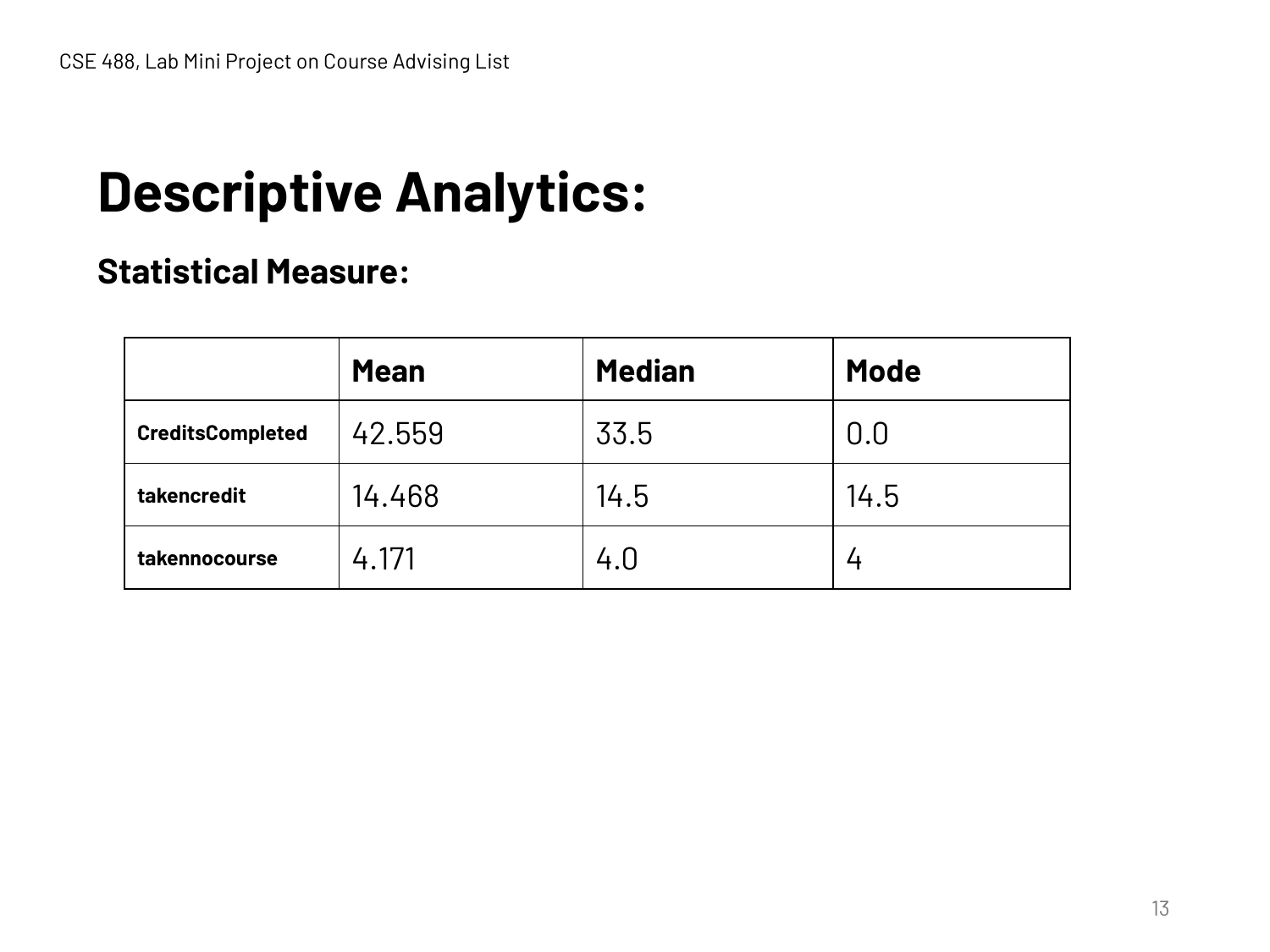

CSE 488, Lab Mini Project on Course Advising List

Descriptive Analytics:
Statistical Measure:
|  | Mean | Median | Mode |
| --- | --- | --- | --- |
| CreditsCompleted | 42.559 | 33.5 | 0.0 |
| takencredit | 14.468 | 14.5 | 14.5 |
| takennocourse | 4.171 | 4.0 | 4 |
13